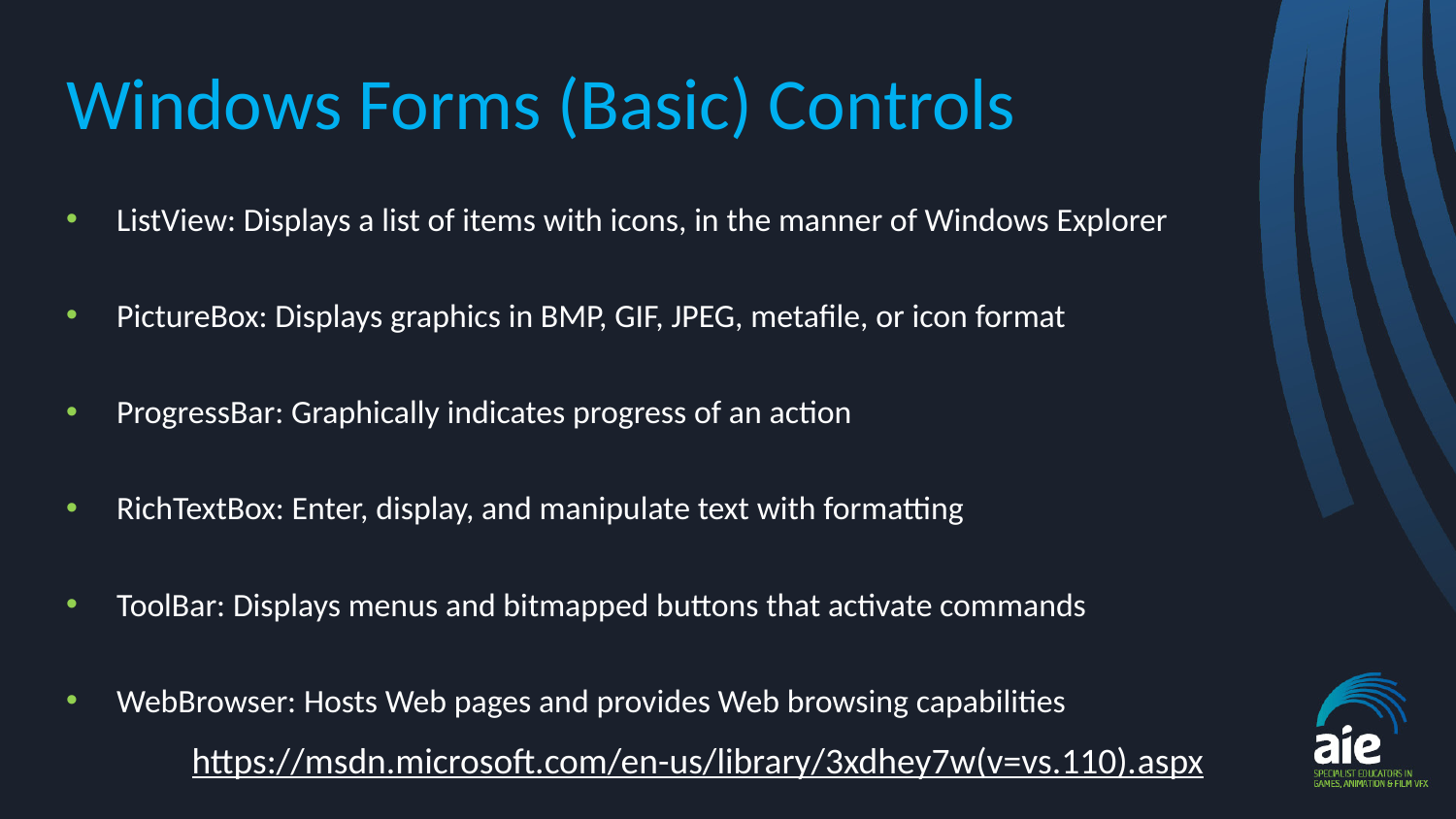

# Windows Forms (Basic) Controls
ListView: Displays a list of items with icons, in the manner of Windows Explorer

PictureBox: Displays graphics in BMP, GIF, JPEG, metafile, or icon format

ProgressBar: Graphically indicates progress of an action

RichTextBox: Enter, display, and manipulate text with formatting

ToolBar: Displays menus and bitmapped buttons that activate commands

WebBrowser: Hosts Web pages and provides Web browsing capabilities

https://msdn.microsoft.com/en-us/library/3xdhey7w(v=vs.110).aspx